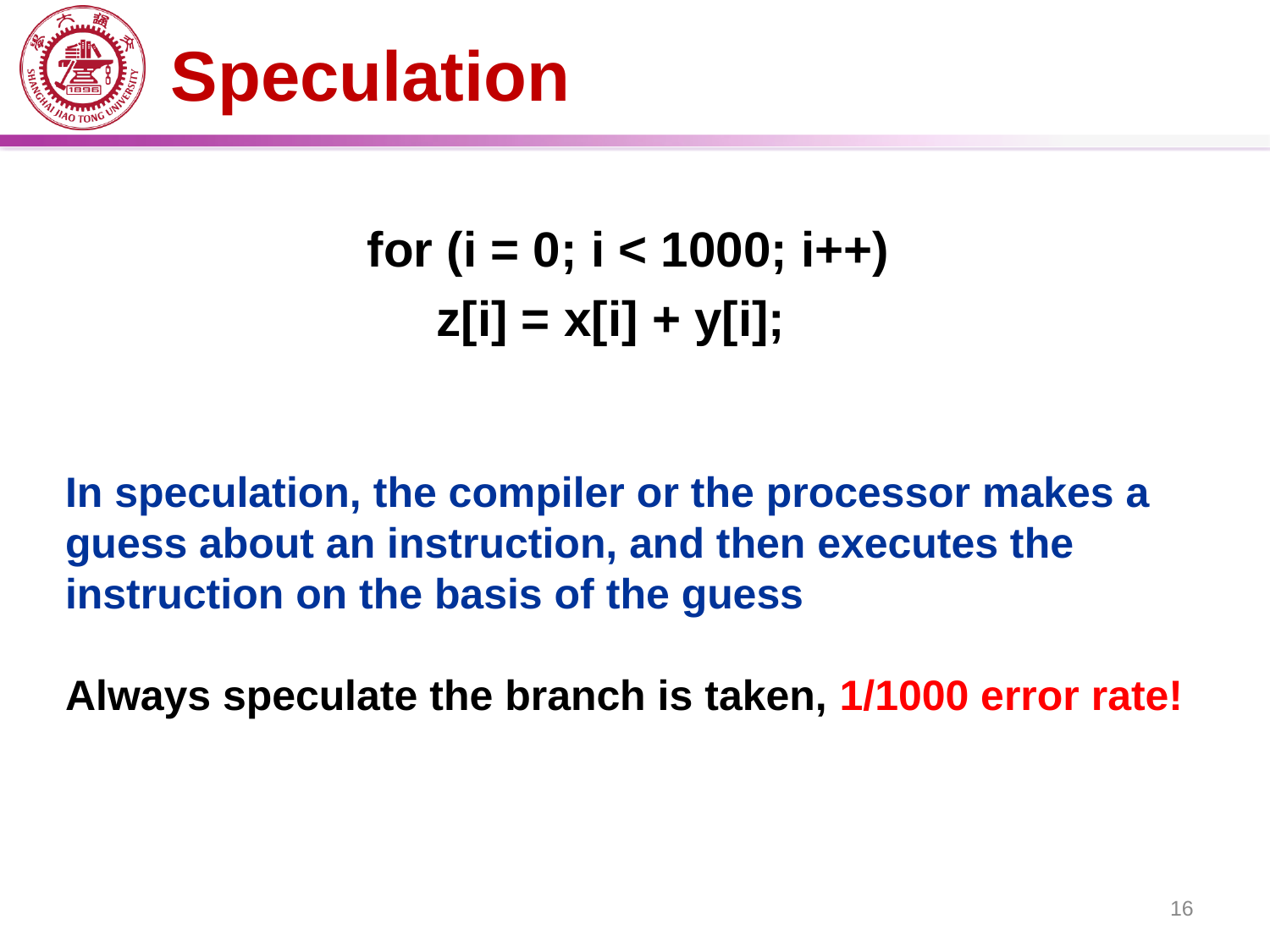

# Speculation
for (i = 0; i < 1000; i++)
     z[i] = x[i] + y[i];

In speculation, the compiler or the processor makes a guess about an instruction, and then executes the instruction on the basis of the guess

Always speculate the branch is taken, 1/1000 error rate!
16